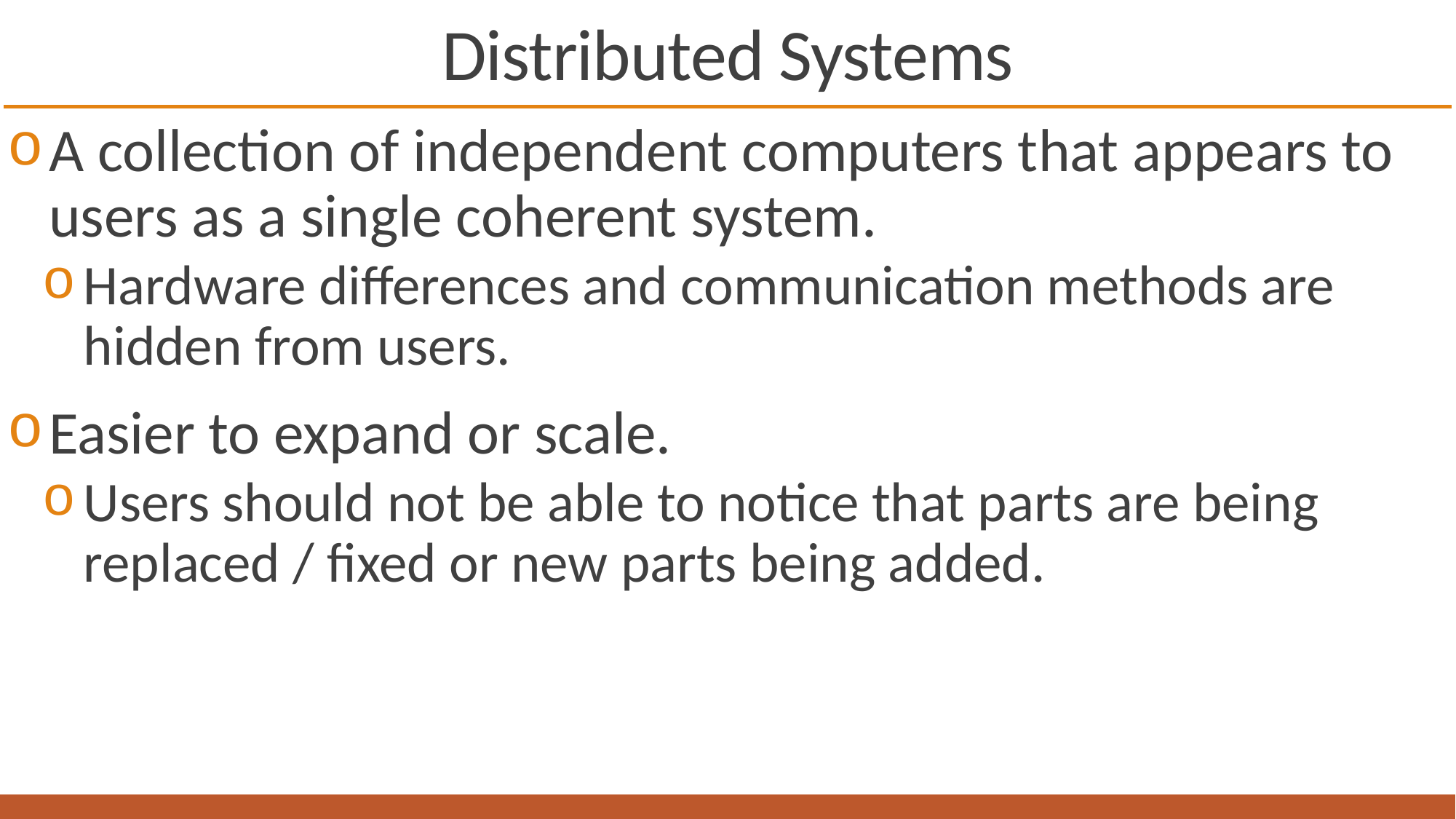

# Distributed Systems
A collection of independent computers that appears to users as a single coherent system.
Hardware differences and communication methods are hidden from users.
Easier to expand or scale.
Users should not be able to notice that parts are being replaced / fixed or new parts being added.